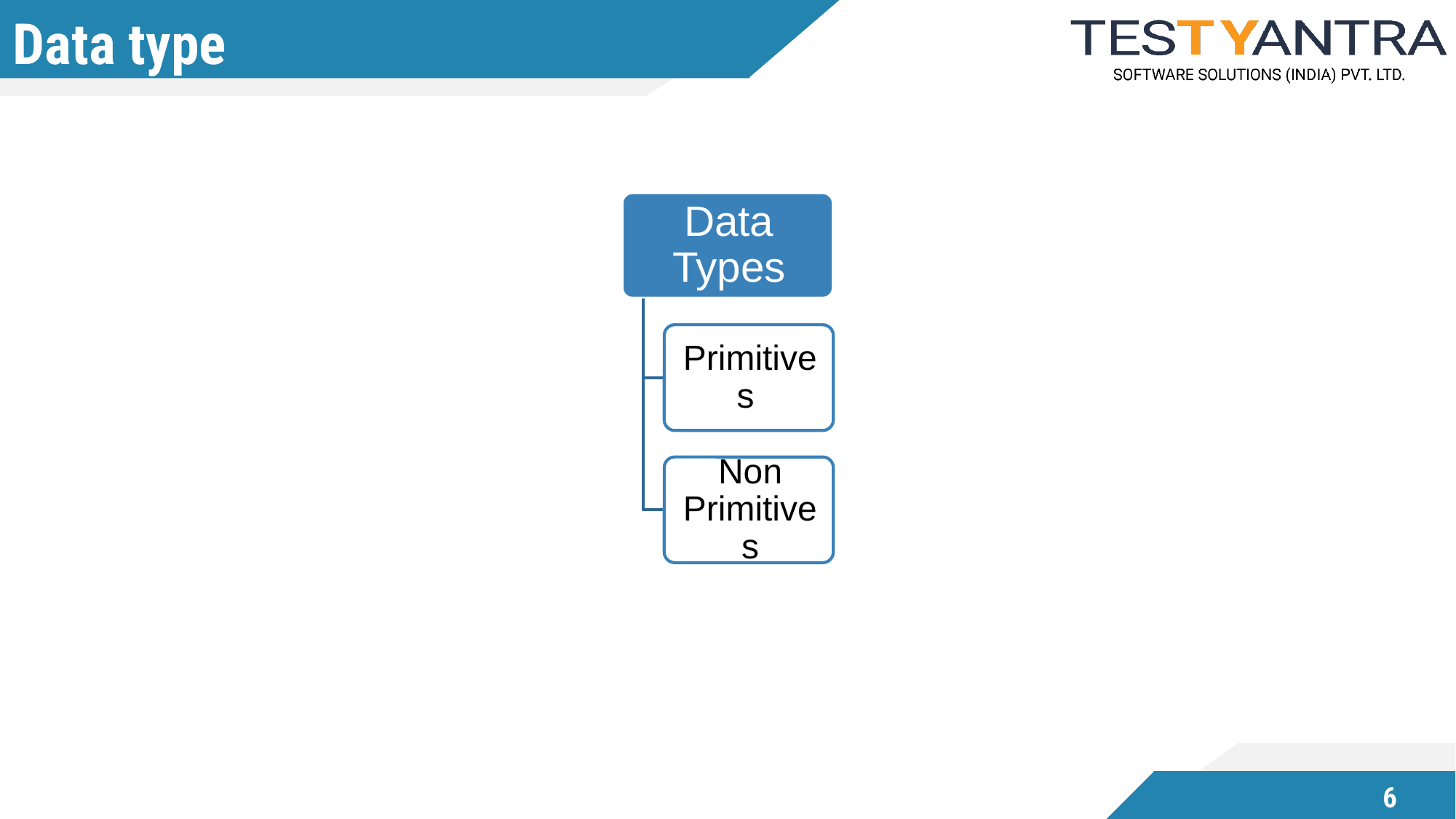

# Data type
Data Types
Primitives
Non Primitives
6